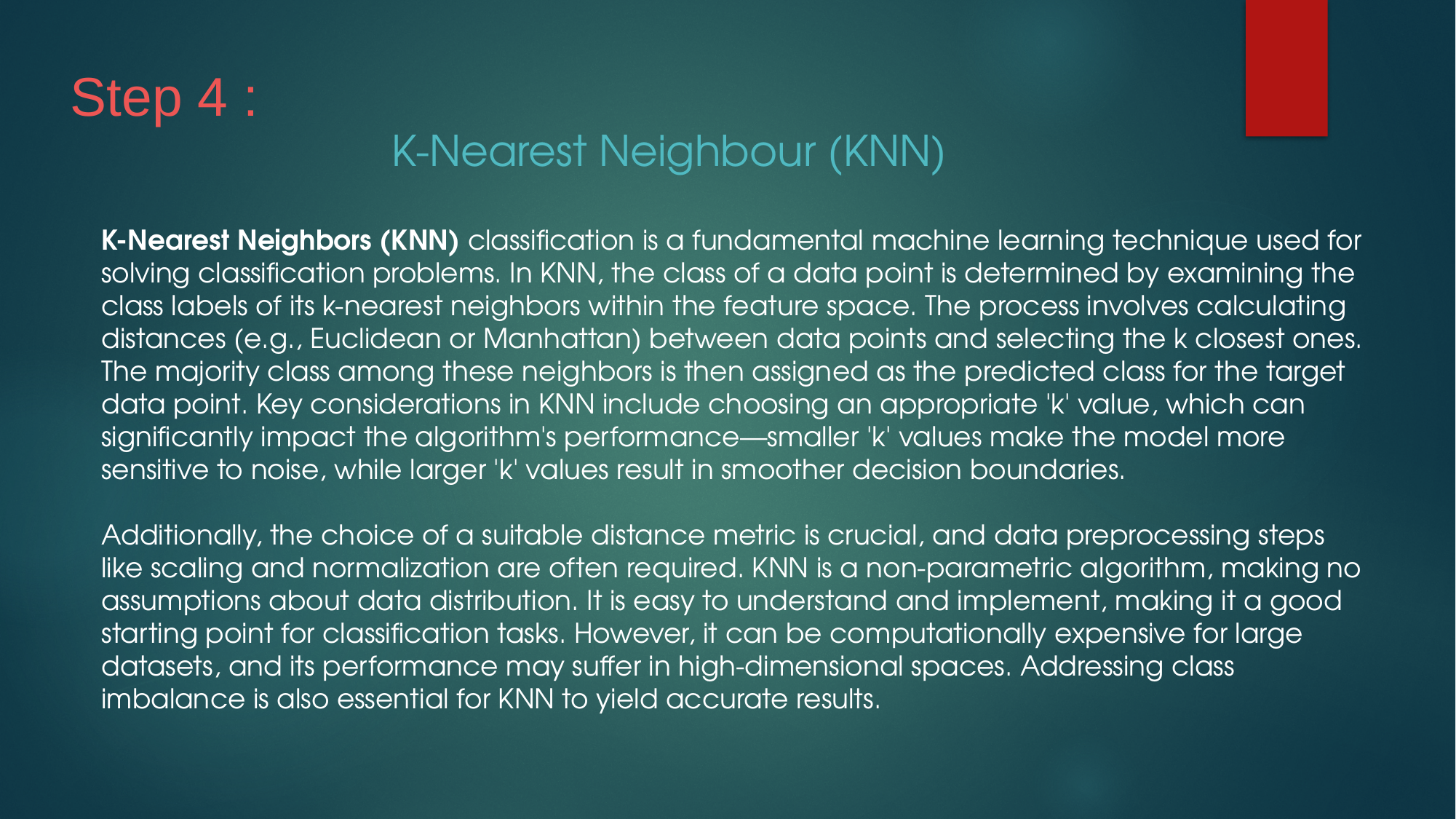

Step 4 :
K-Nearest Neighbour (KNN)
K-Nearest Neighbors (KNN) classification is a fundamental machine learning technique used for solving classification problems. In KNN, the class of a data point is determined by examining the class labels of its k-nearest neighbors within the feature space. The process involves calculating distances (e.g., Euclidean or Manhattan) between data points and selecting the k closest ones. The majority class among these neighbors is then assigned as the predicted class for the target data point. Key considerations in KNN include choosing an appropriate 'k' value, which can significantly impact the algorithm's performance—smaller 'k' values make the model more sensitive to noise, while larger 'k' values result in smoother decision boundaries.

Additionally, the choice of a suitable distance metric is crucial, and data preprocessing steps like scaling and normalization are often required. KNN is a non-parametric algorithm, making no assumptions about data distribution. It is easy to understand and implement, making it a good starting point for classification tasks. However, it can be computationally expensive for large datasets, and its performance may suffer in high-dimensional spaces. Addressing class imbalance is also essential for KNN to yield accurate results.